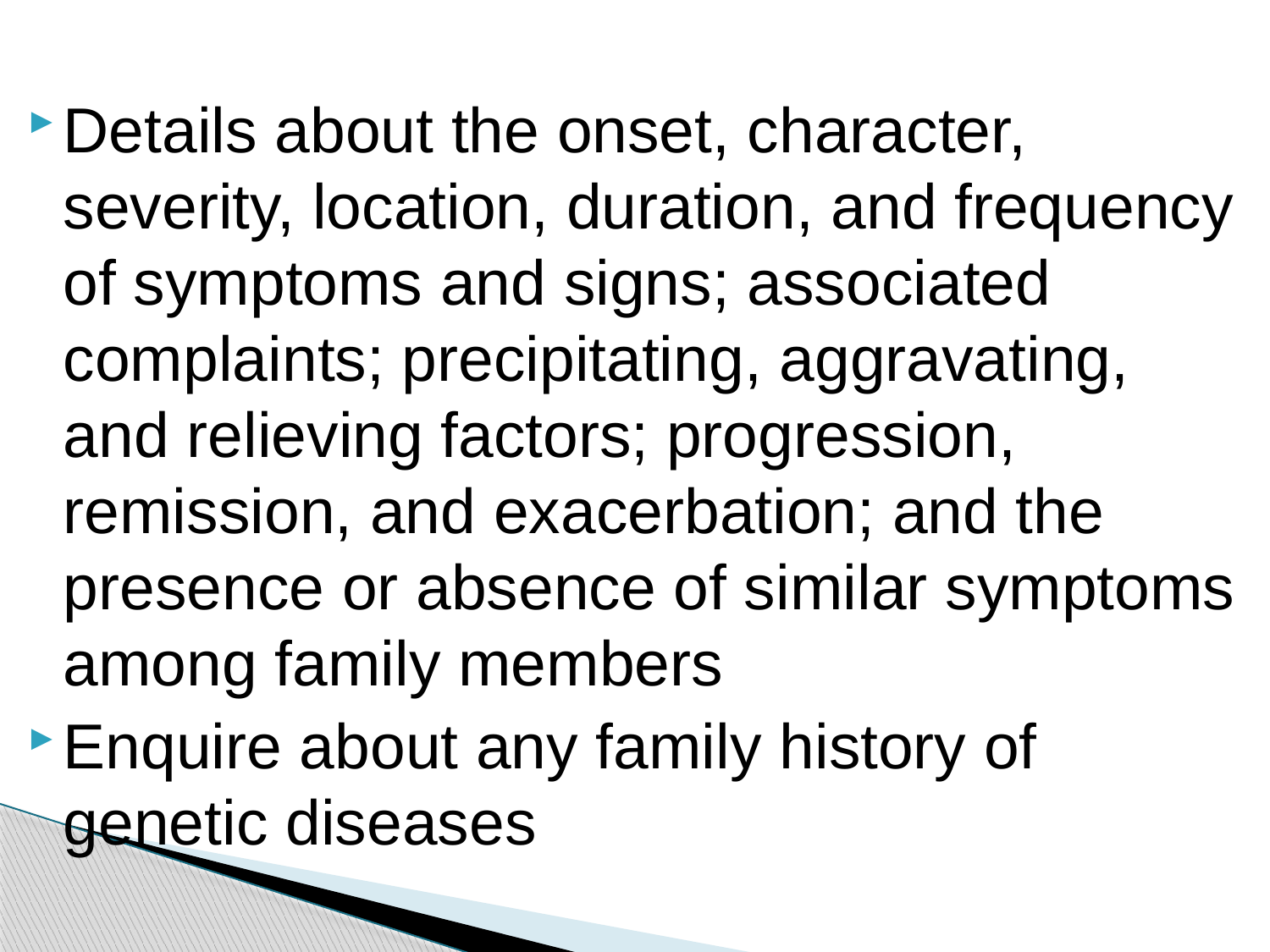

Details about the onset, character, severity, location, duration, and frequency of symptoms and signs; associated complaints; precipitating, aggravating, and relieving factors; progression, remission, and exacerbation; and the presence or absence of similar symptoms among family members
Enquire about any family history of genetic diseases